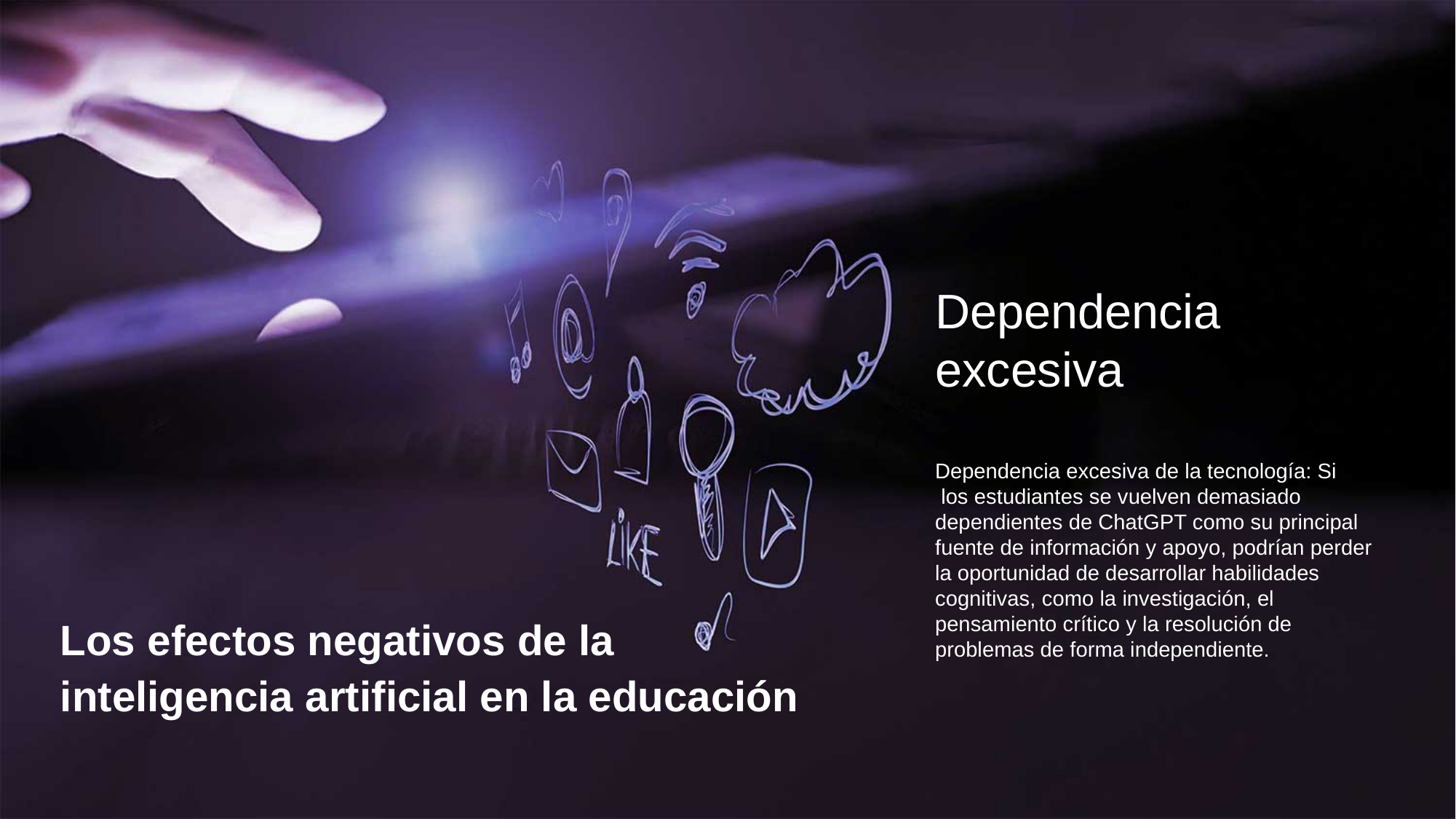

Dependencia excesiva
Dependencia excesiva de la tecnología: Si
 los estudiantes se vuelven demasiado dependientes de ChatGPT como su principal fuente de información y apoyo, podrían perder la oportunidad de desarrollar habilidades cognitivas, como la investigación, el pensamiento crítico y la resolución de problemas de forma independiente.
Los efectos negativos de la inteligencia artificial en la educación